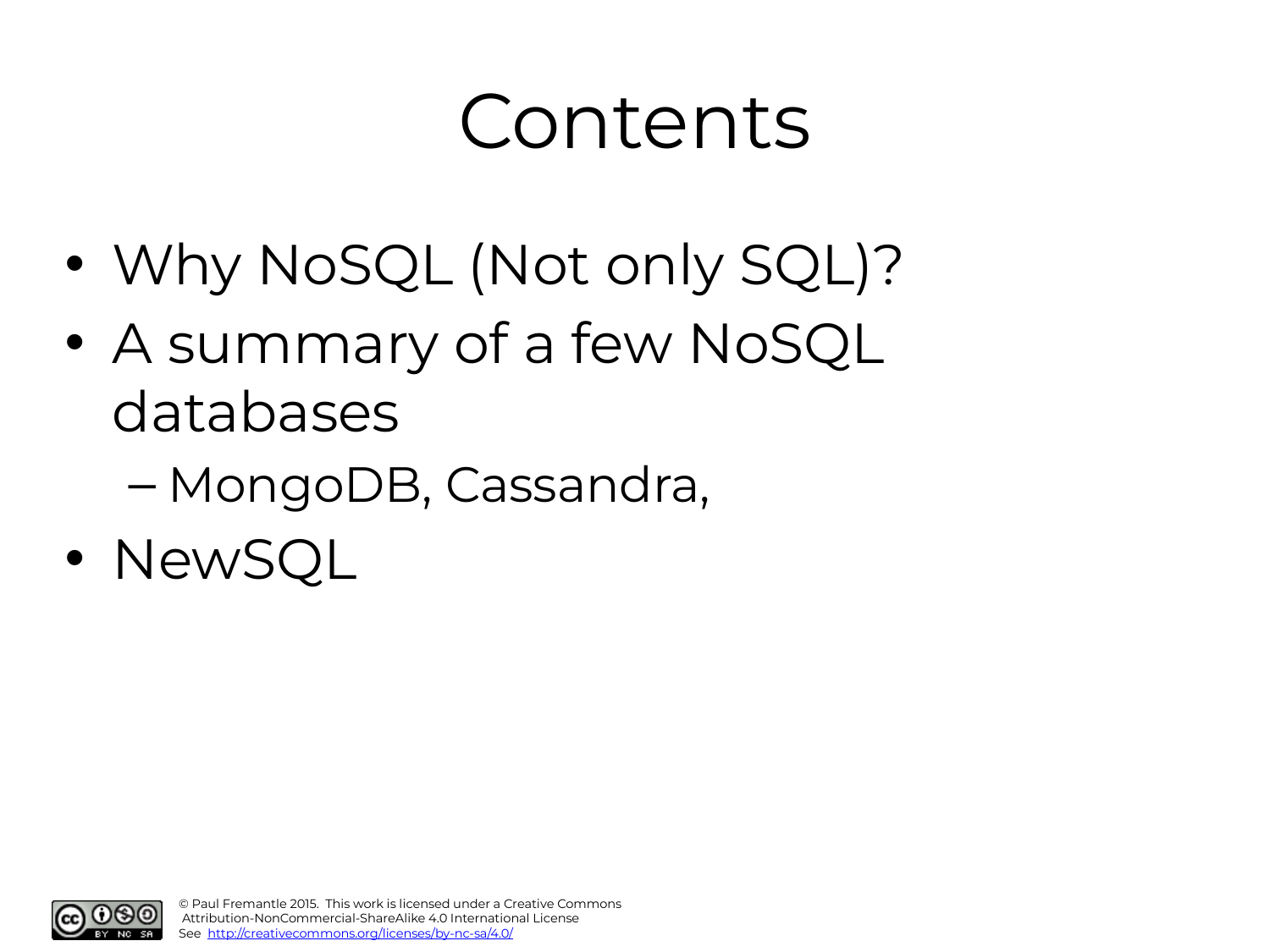

# Contents
Why NoSQL (Not only SQL)?
A summary of a few NoSQL databases
MongoDB, Cassandra,
NewSQL